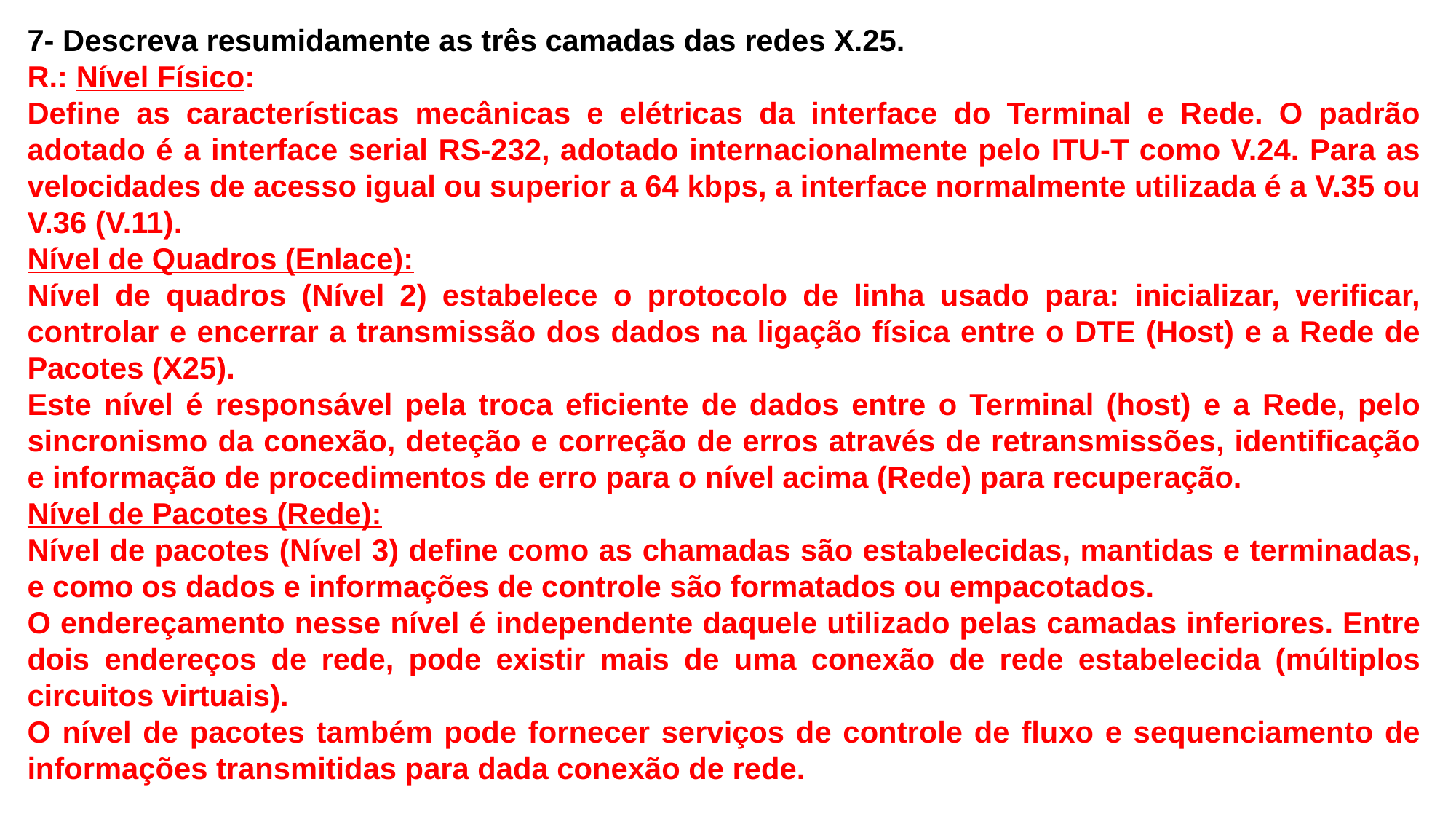

7- Descreva resumidamente as três camadas das redes X.25.
R.: Nível Físico:
Define as características mecânicas e elétricas da interface do Terminal e Rede. O padrão adotado é a interface serial RS-232, adotado internacionalmente pelo ITU-T como V.24. Para as velocidades de acesso igual ou superior a 64 kbps, a interface normalmente utilizada é a V.35 ou V.36 (V.11).
Nível de Quadros (Enlace):
Nível de quadros (Nível 2) estabelece o protocolo de linha usado para: inicializar, verificar, controlar e encerrar a transmissão dos dados na ligação física entre o DTE (Host) e a Rede de Pacotes (X25).
Este nível é responsável pela troca eficiente de dados entre o Terminal (host) e a Rede, pelo sincronismo da conexão, deteção e correção de erros através de retransmissões, identificação e informação de procedimentos de erro para o nível acima (Rede) para recuperação.
Nível de Pacotes (Rede):
Nível de pacotes (Nível 3) define como as chamadas são estabelecidas, mantidas e terminadas, e como os dados e informações de controle são formatados ou empacotados.
O endereçamento nesse nível é independente daquele utilizado pelas camadas inferiores. Entre dois endereços de rede, pode existir mais de uma conexão de rede estabelecida (múltiplos circuitos virtuais).
O nível de pacotes também pode fornecer serviços de controle de fluxo e sequenciamento de informações transmitidas para dada conexão de rede.